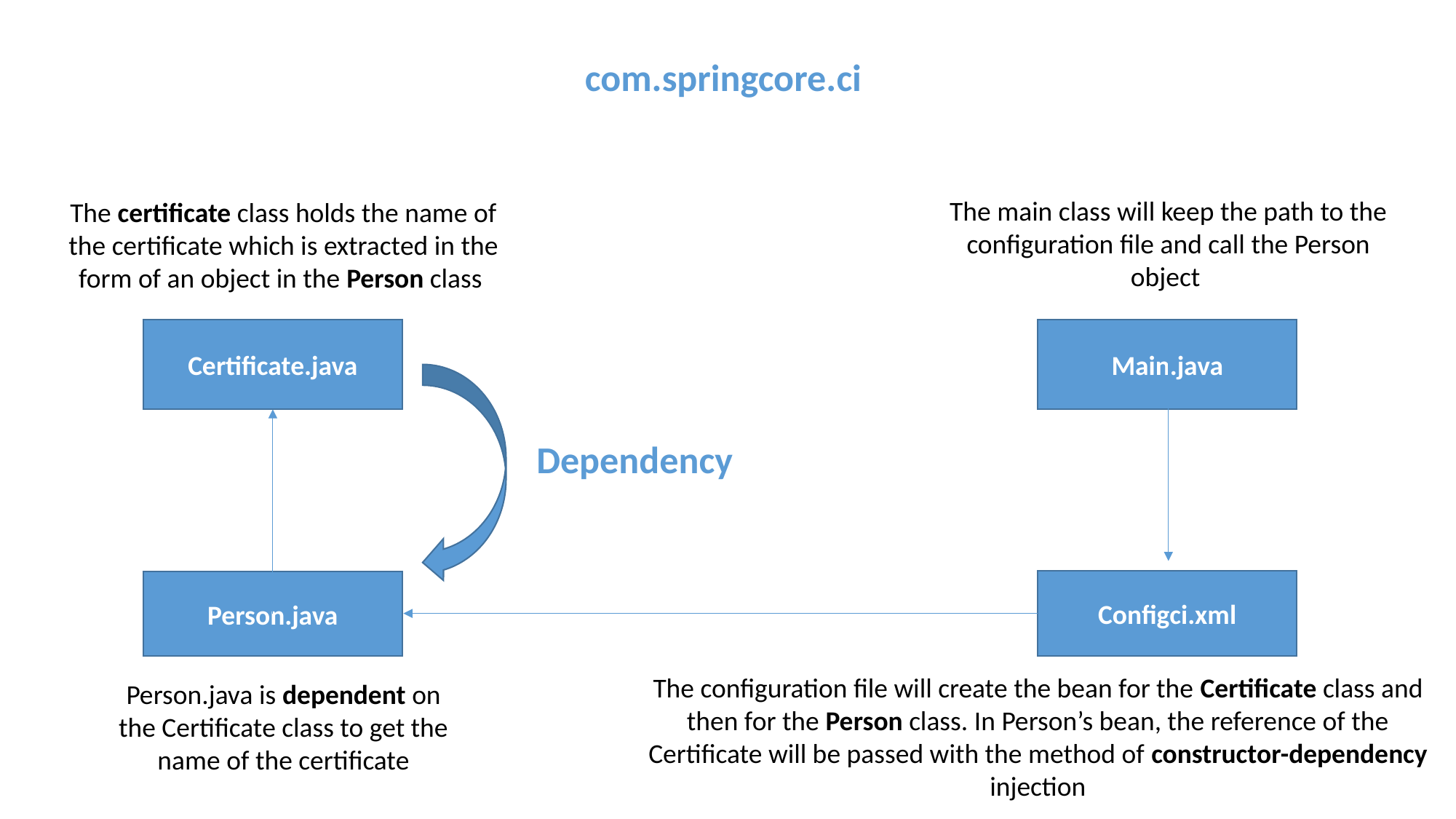

com.springcore.ci
The main class will keep the path to the configuration file and call the Person object
The certificate class holds the name of the certificate which is extracted in the form of an object in the Person class
Certificate.java
Main.java

Dependency
Configci.xml
Person.java
The configuration file will create the bean for the Certificate class and then for the Person class. In Person’s bean, the reference of the Certificate will be passed with the method of constructor-dependency injection
Person.java is dependent on the Certificate class to get the name of the certificate